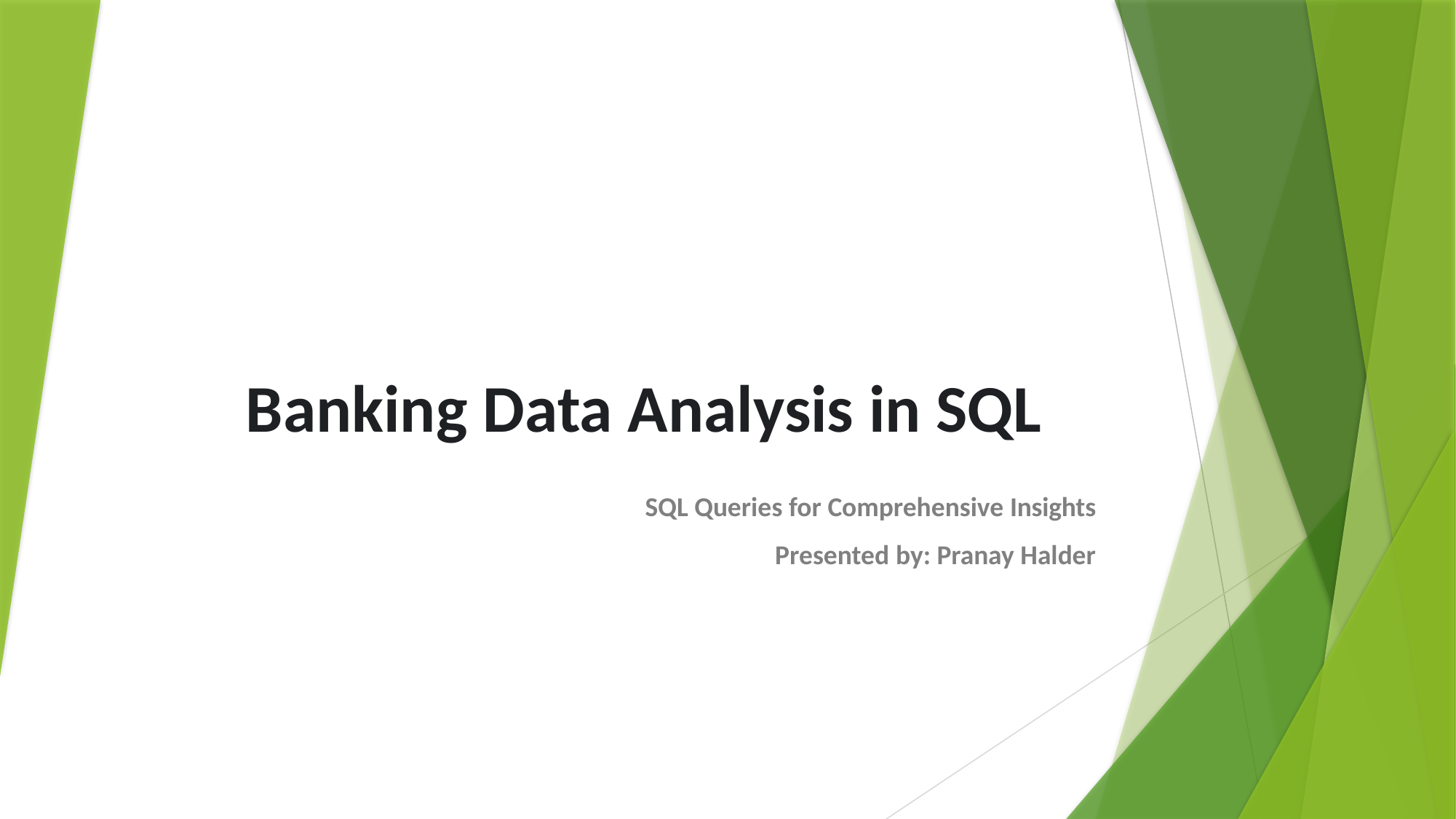

# Banking Data Analysis in SQL
SQL Queries for Comprehensive Insights
Presented by: Pranay Halder